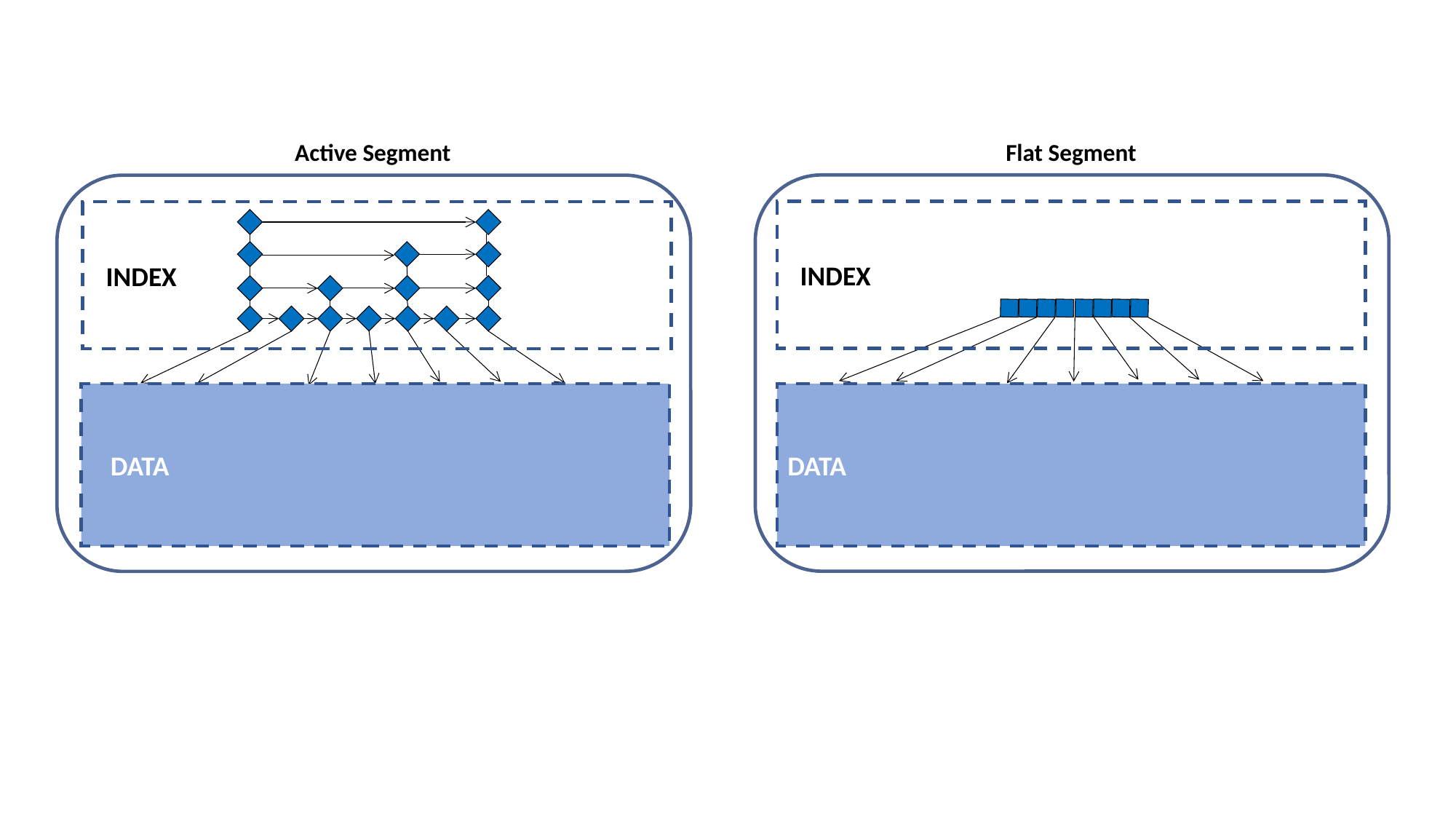

Flat Segment
Active Segment

  INDEX
  INDEX

   DATA
DATA